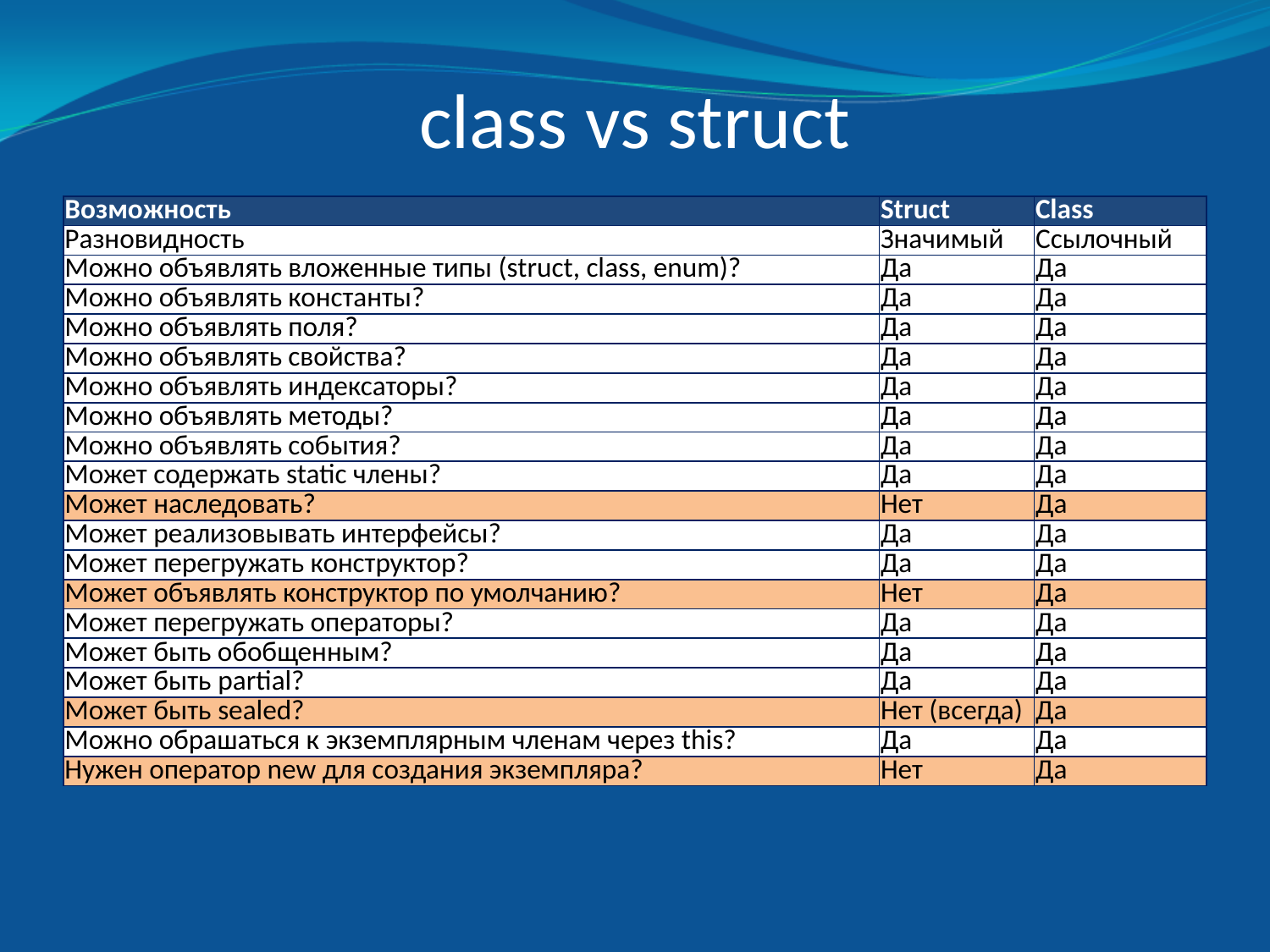

# class vs struct
| Возможность | Struct | Class |
| --- | --- | --- |
| Разновидность | Значимый | Ссылочный |
| Можно объявлять вложенные типы (struct, class, enum)? | Да | Да |
| Можно объявлять константы? | Да | Да |
| Можно объявлять поля? | Да | Да |
| Можно объявлять свойства? | Да | Да |
| Можно объявлять индексаторы? | Да | Да |
| Можно объявлять методы? | Да | Да |
| Можно объявлять события? | Да | Да |
| Может содержать static члены? | Да | Да |
| Может наследовать? | Нет | Да |
| Может реализовывать интерфейсы? | Да | Да |
| Может перегружать конструктор? | Да | Да |
| Может объявлять конструктор по умолчанию? | Нет | Да |
| Может перегружать операторы? | Да | Да |
| Может быть обобщенным? | Да | Да |
| Может быть partial? | Да | Да |
| Может быть sealed? | Нет (всегда) | Да |
| Можно обрашаться к экземплярным членам через this? | Да | Да |
| Нужен оператор new для создания экземпляра? | Нет | Да |